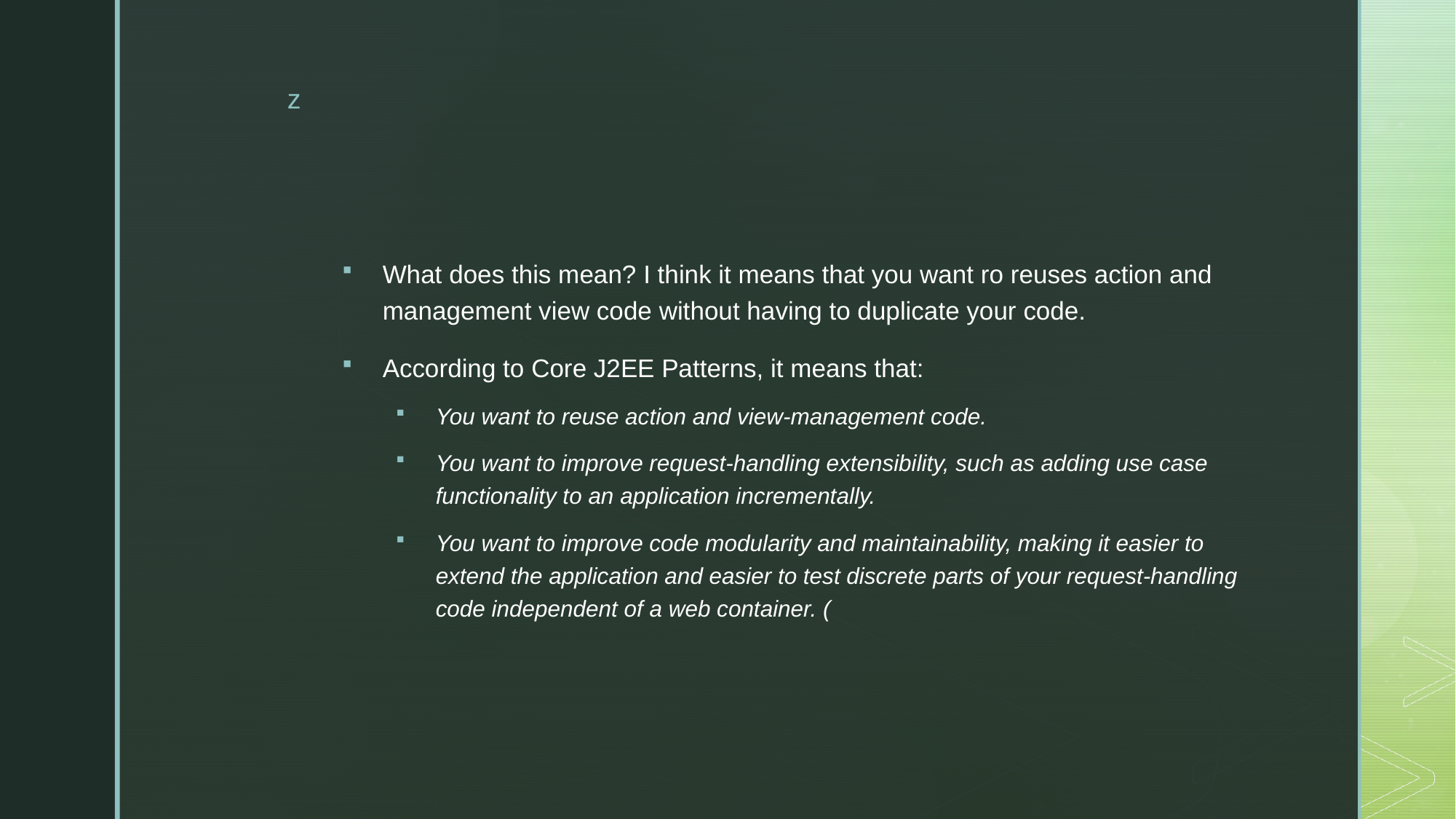

#
What does this mean? I think it means that you want ro reuses action and management view code without having to duplicate your code.
According to Core J2EE Patterns, it means that:
You want to reuse action and view-management code.
You want to improve request-handling extensibility, such as adding use case functionality to an application incrementally.
You want to improve code modularity and maintainability, making it easier to extend the application and easier to test discrete parts of your request-handling code independent of a web container. (